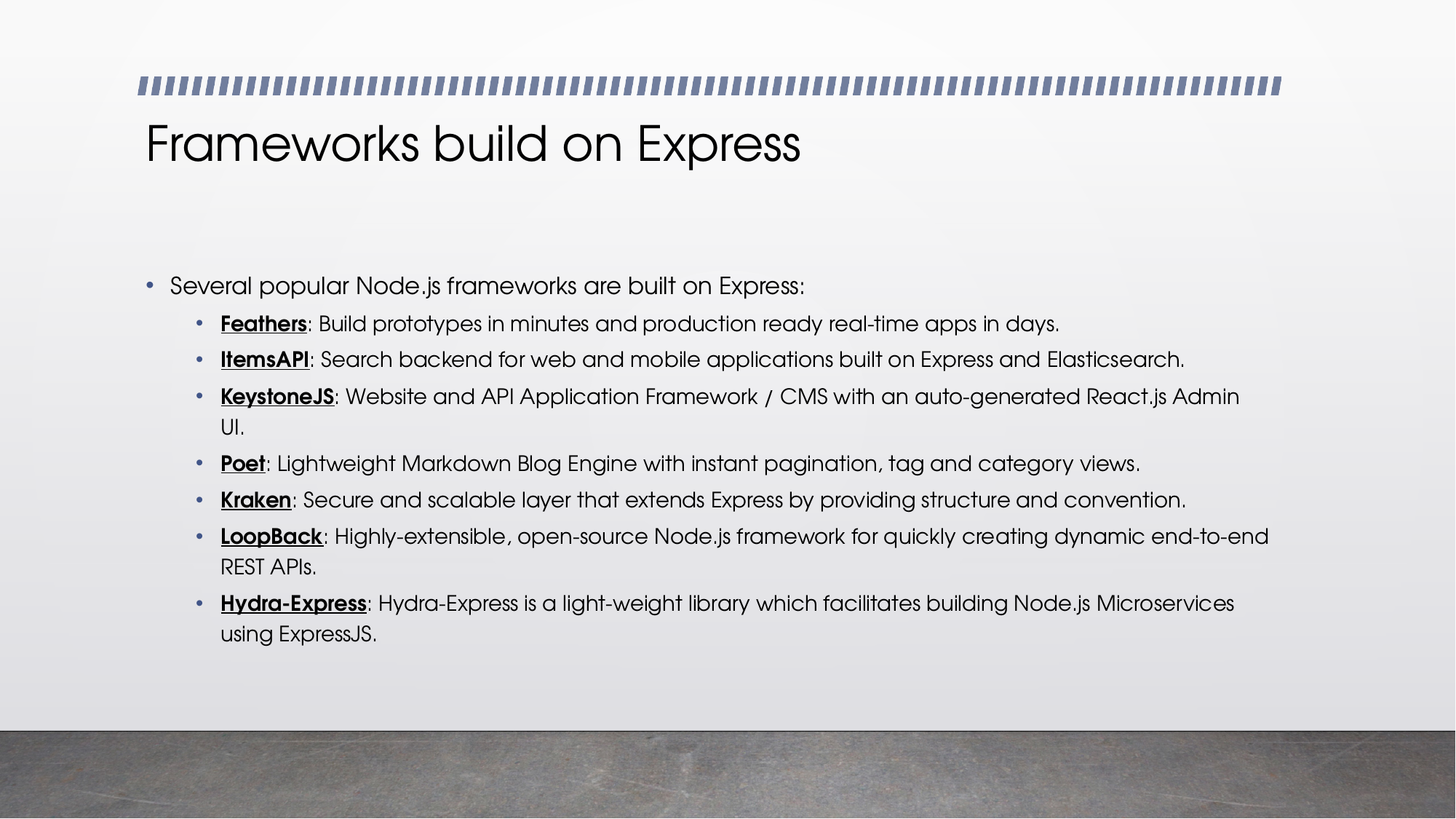

# Frameworks build on Express
Several popular Node.js frameworks are built on Express:
Feathers: Build prototypes in minutes and production ready real-time apps in days.
ItemsAPI: Search backend for web and mobile applications built on Express and Elasticsearch.
KeystoneJS: Website and API Application Framework / CMS with an auto-generated React.js Admin UI.
Poet: Lightweight Markdown Blog Engine with instant pagination, tag and category views.
Kraken: Secure and scalable layer that extends Express by providing structure and convention.
LoopBack: Highly-extensible, open-source Node.js framework for quickly creating dynamic end-to-end REST APIs.
Hydra-Express: Hydra-Express is a light-weight library which facilitates building Node.js Microservices using ExpressJS.